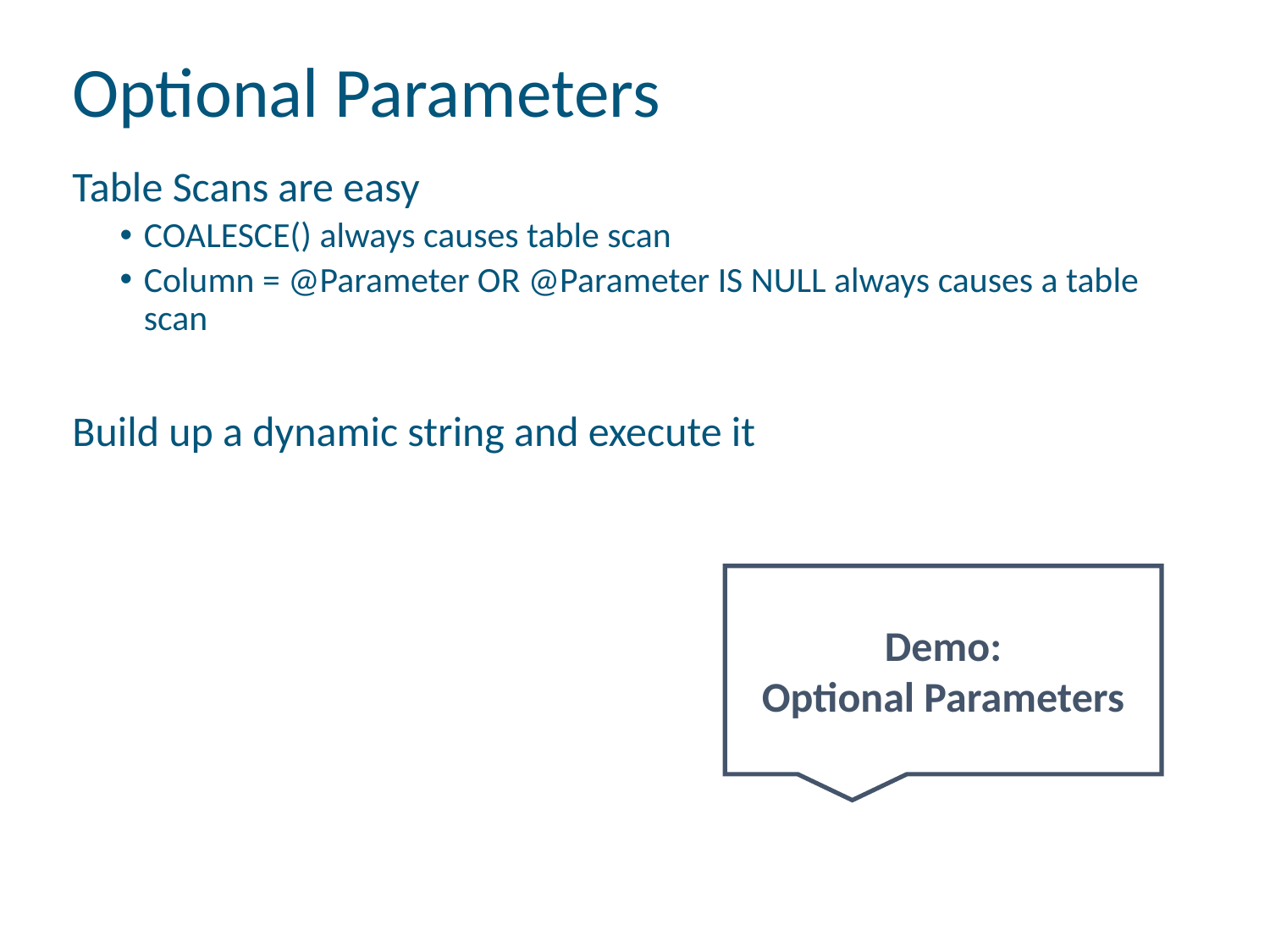

# Optional Parameters
Table Scans are easy
COALESCE() always causes table scan
Column = @Parameter OR @Parameter IS NULL always causes a table scan

Build up a dynamic string and execute it

Demo:
Optional Parameters